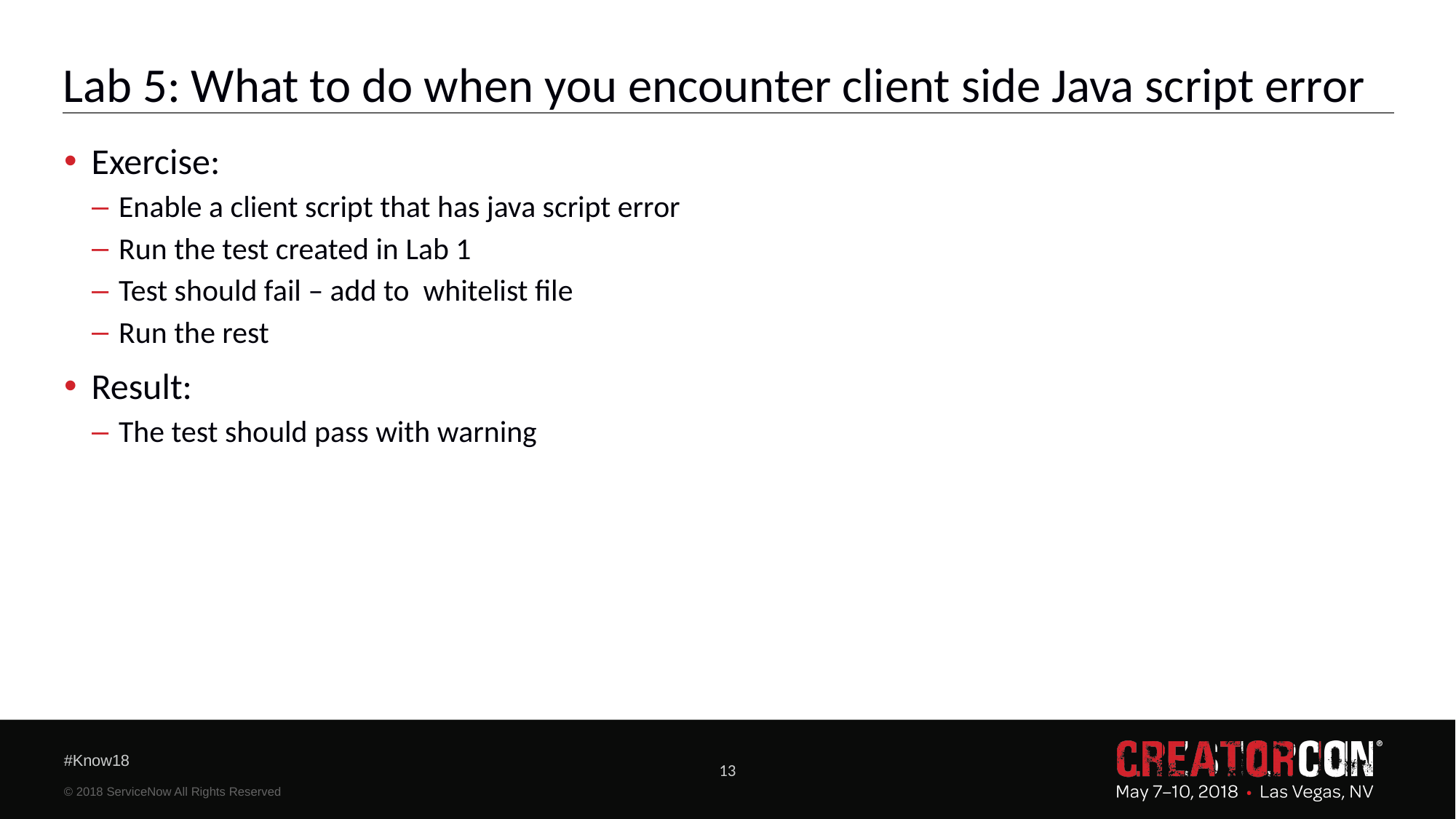

# Lab 5: What to do when you encounter client side Java script error
Exercise:
Enable a client script that has java script error
Run the test created in Lab 1
Test should fail – add to  whitelist file
Run the rest
Result:
The test should pass with warning